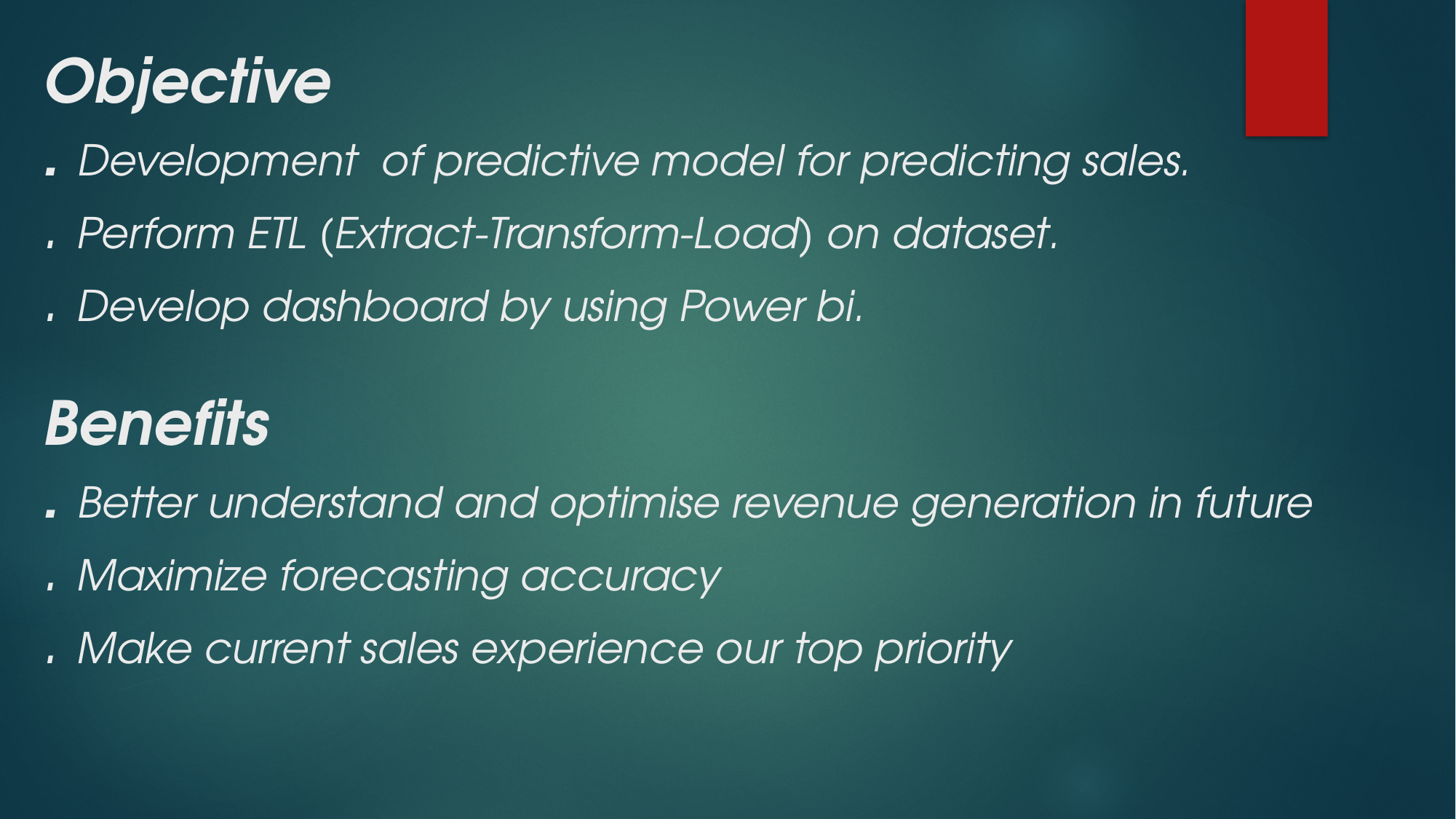

# Objective . Development  of predictive model for predicting sales. . Perform ETL (Extract-Transform-Load) on dataset. . Develop dashboard by using Power bi. Benefits . Better understand and optimise revenue generation in future . Maximize forecasting accuracy . Make current sales experience our top priority